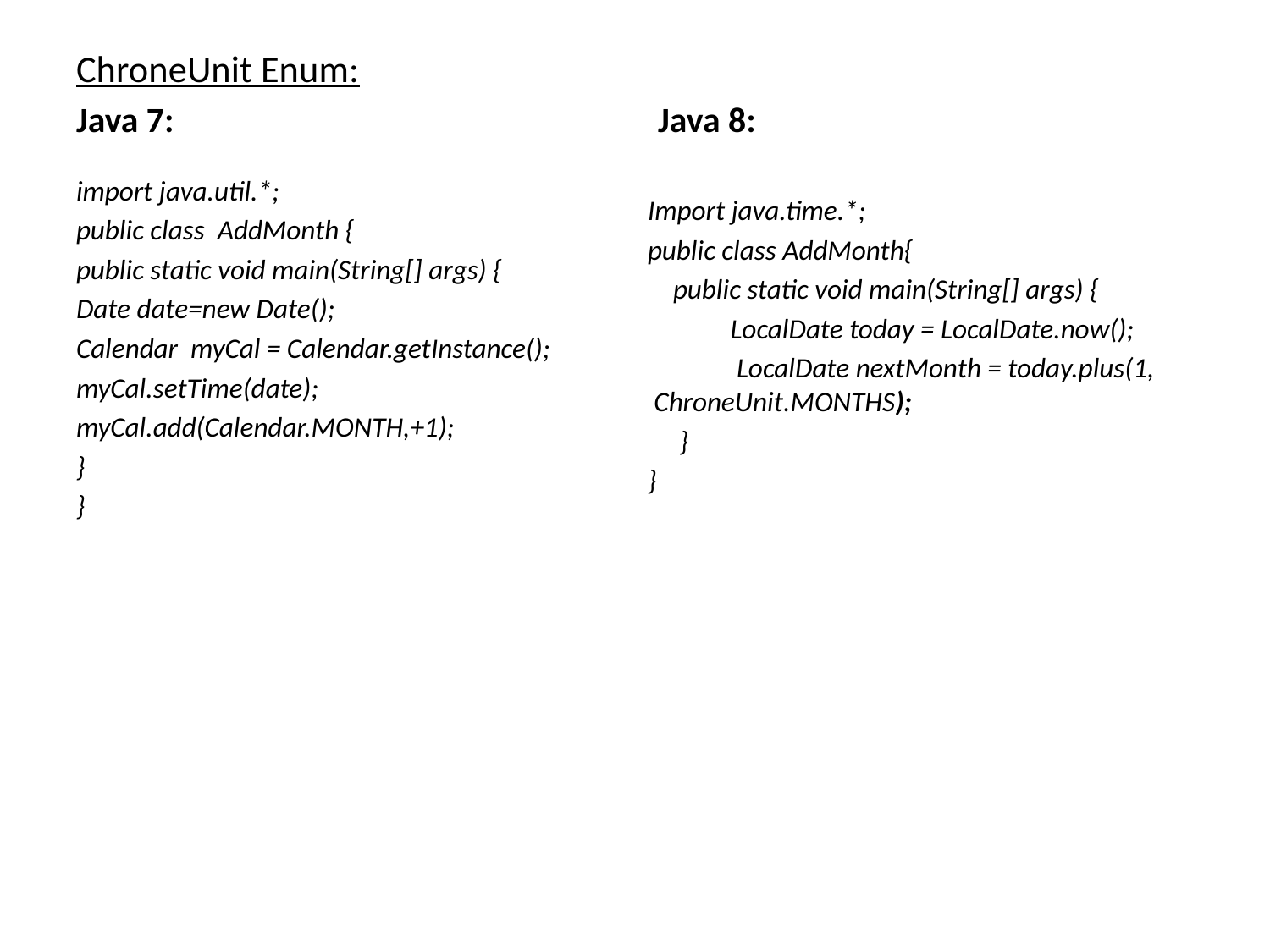

# ChroneUnit Enum:
Java 8:
Java 7:
import java.util.*;
public class  AddMonth {
public static void main(String[] args) {
Date date=new Date();
Calendar  myCal = Calendar.getInstance();
myCal.setTime(date);
myCal.add(Calendar.MONTH,+1);
}
}

Import java.time.*;
public class AddMonth{
    public static void main(String[] args) {
             LocalDate today = LocalDate.now();
              LocalDate nextMonth = today.plus(1,            ChroneUnit.MONTHS);
     }
}